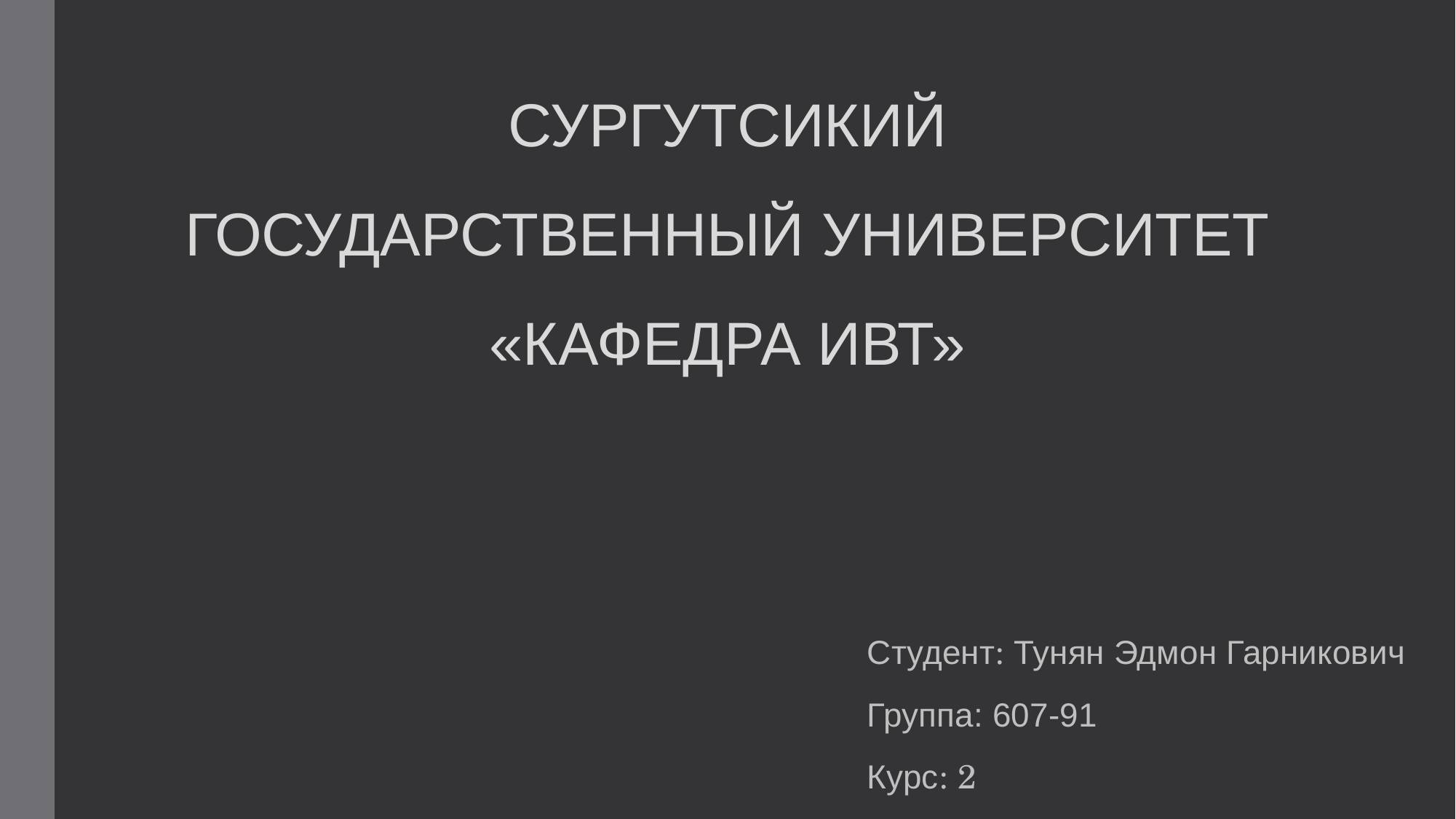

СУРГУТСИКИЙ
ГОСУДАРСТВЕННЫЙ УНИВЕРСИТЕТ
«Кафедра ИВТ»
Студент: Тунян Эдмон Гарникович
Группа: 607-91
Курс: 2